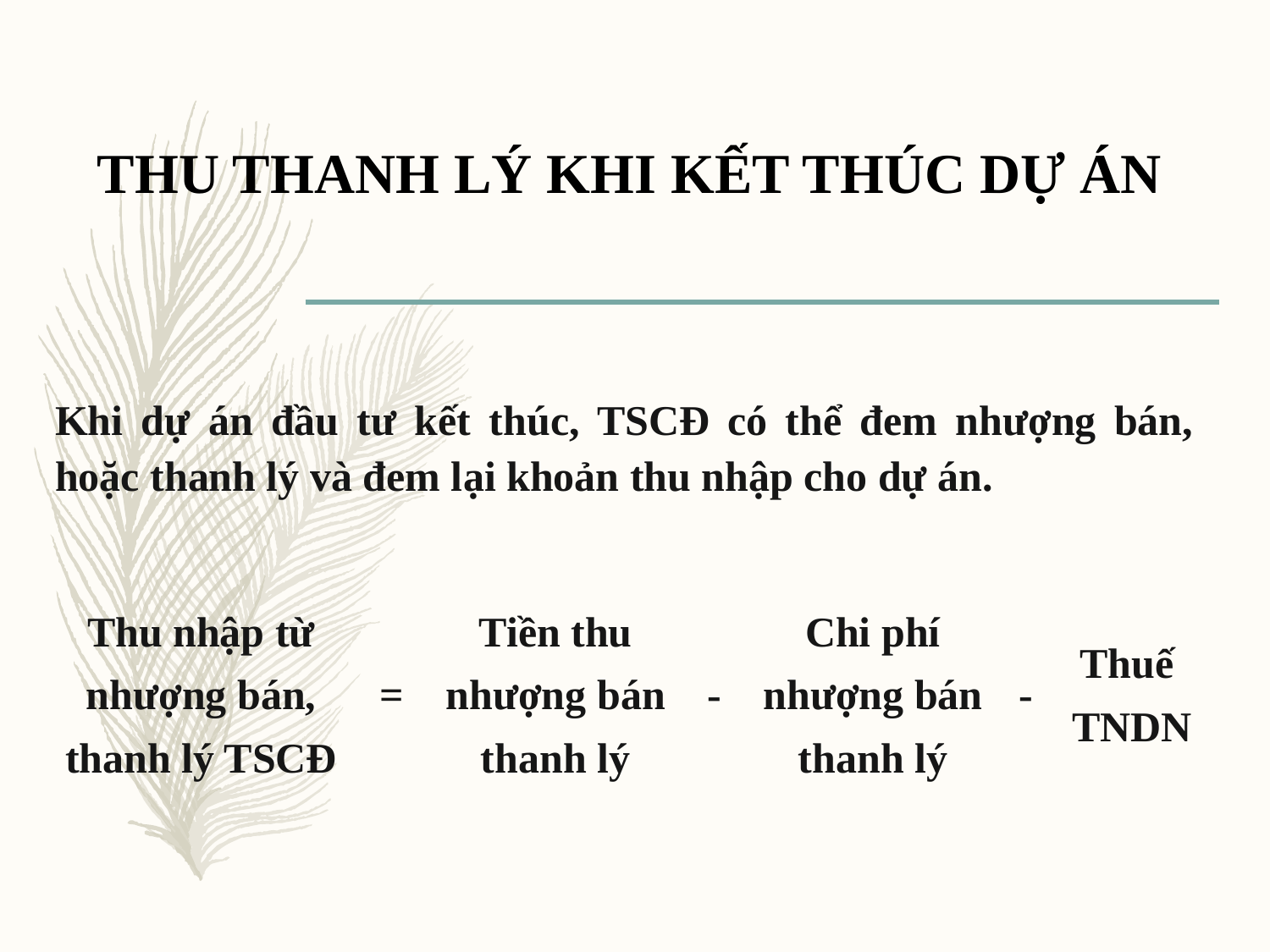

# THU THANH LÝ KHI KẾT THÚC DỰ ÁN
Khi dự án đầu tư kết thúc, TSCĐ có thể đem nhượng bán, hoặc thanh lý và đem lại khoản thu nhập cho dự án.

| Thu nhập từ nhượng bán, thanh lý TSCĐ | = | Tiền thu nhượng bán thanh lý | - | Chi phí nhượng bán thanh lý | - | Thuế TNDN |
| --- | --- | --- | --- | --- | --- | --- |